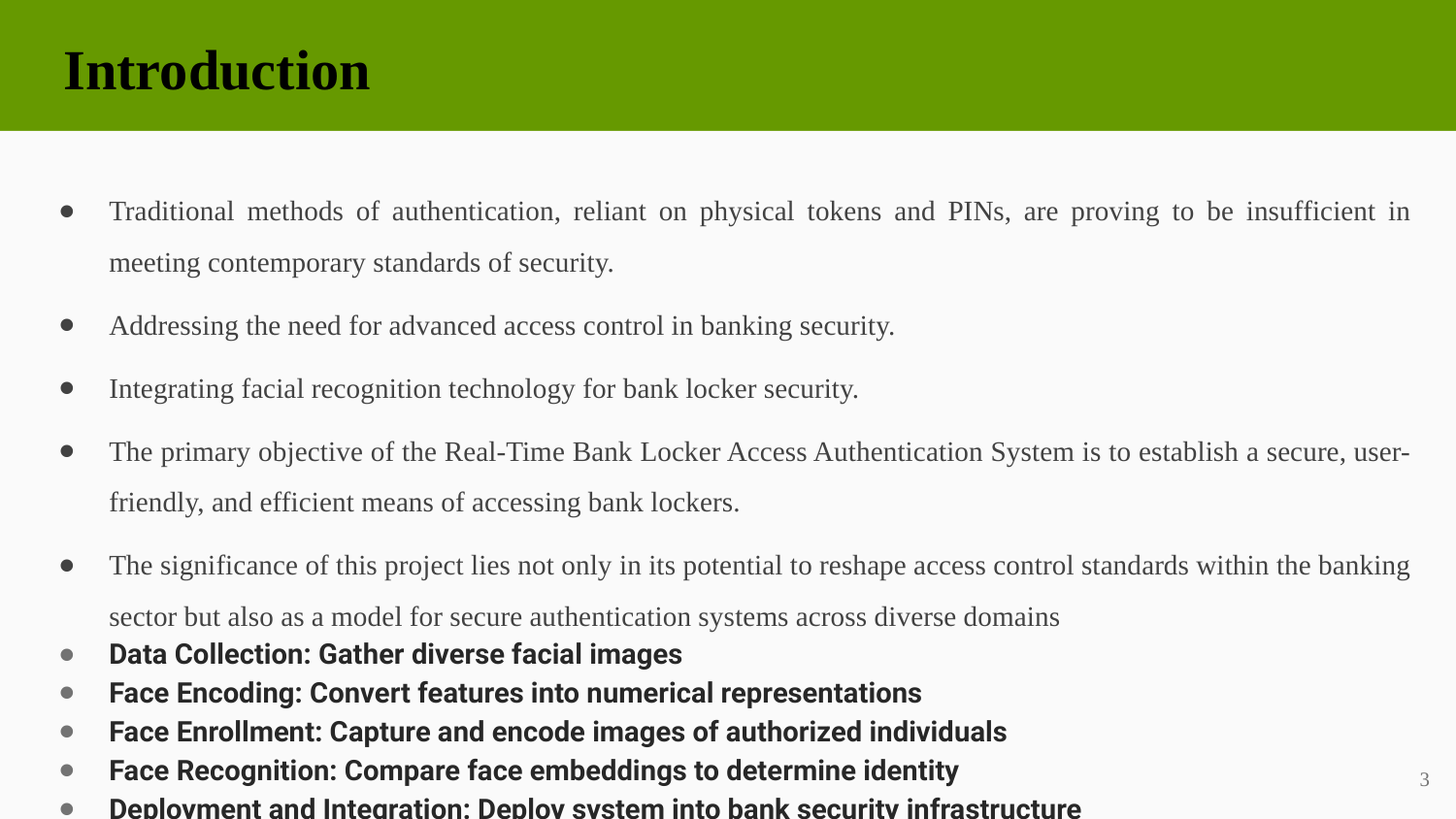

Introduction
Traditional methods of authentication, reliant on physical tokens and PINs, are proving to be insufficient in meeting contemporary standards of security.
Addressing the need for advanced access control in banking security.
Integrating facial recognition technology for bank locker security.
The primary objective of the Real-Time Bank Locker Access Authentication System is to establish a secure, user-friendly, and efficient means of accessing bank lockers.
The significance of this project lies not only in its potential to reshape access control standards within the banking sector but also as a model for secure authentication systems across diverse domains
Data Collection: Gather diverse facial images
Face Encoding: Convert features into numerical representations
Face Enrollment: Capture and encode images of authorized individuals
Face Recognition: Compare face embeddings to determine identity
Deployment and Integration: Deploy system into bank security infrastructure
Maintenance and Monitoring: Regular maintenance and monitoring practices

3